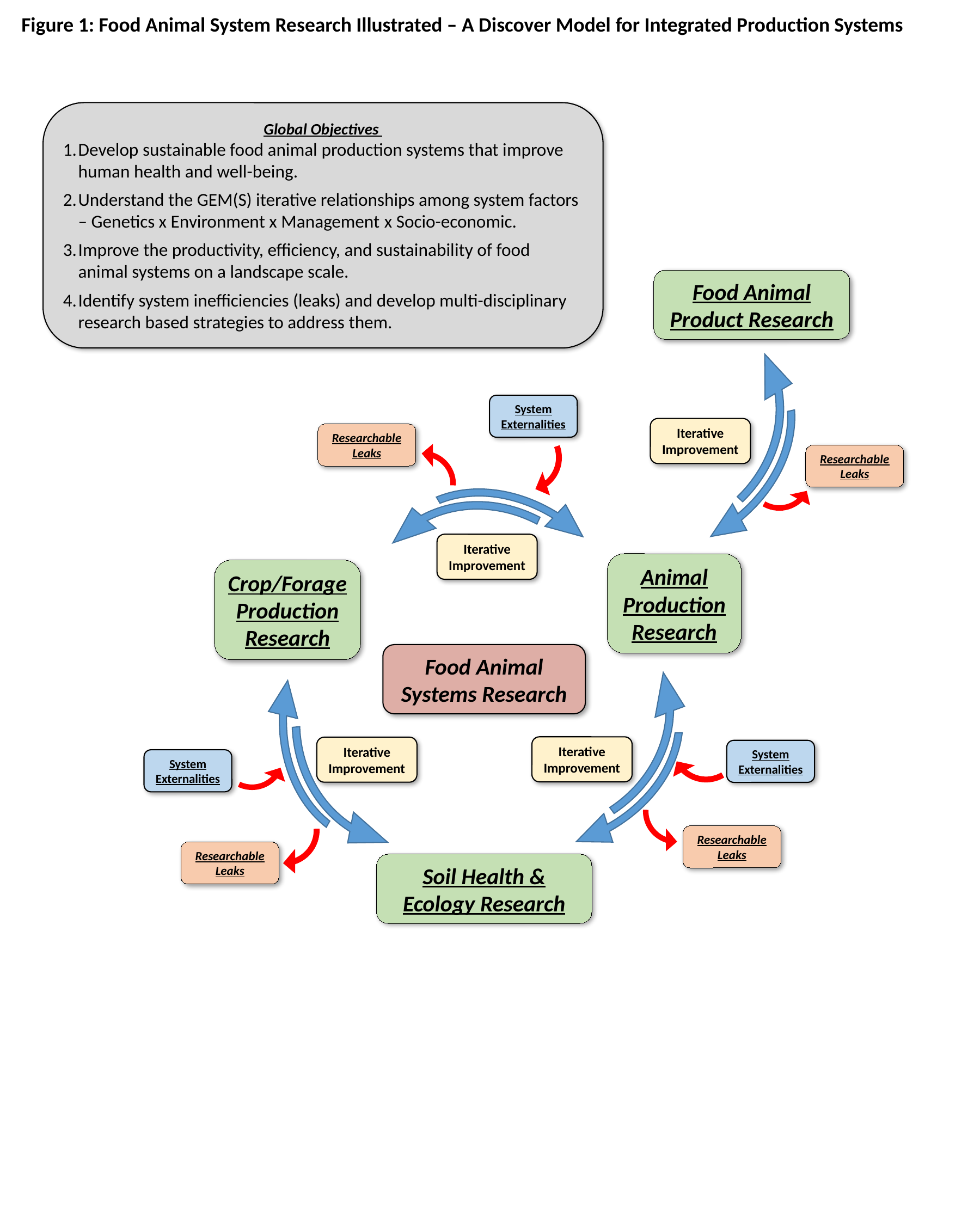

Figure 1: Food Animal System Research Illustrated – A Discover Model for Integrated Production Systems
Global Objectives
Develop sustainable food animal production systems that improve human health and well-being.
Understand the GEM(S) iterative relationships among system factors – Genetics x Environment x Management x Socio-economic.
Improve the productivity, efficiency, and sustainability of food animal systems on a landscape scale.
Identify system inefficiencies (leaks) and develop multi-disciplinary research based strategies to address them.
Food Animal Product Research

System Externalities

Iterative
Improvement
Researchable Leaks

Researchable Leaks

Iterative
Improvement
Animal Production Research

Crop/Forage Production Research

Food Animal Systems Research

Iterative
Improvement
Iterative
Improvement
System Externalities
System Externalities

Researchable Leaks
Researchable Leaks
Soil Health & Ecology Research